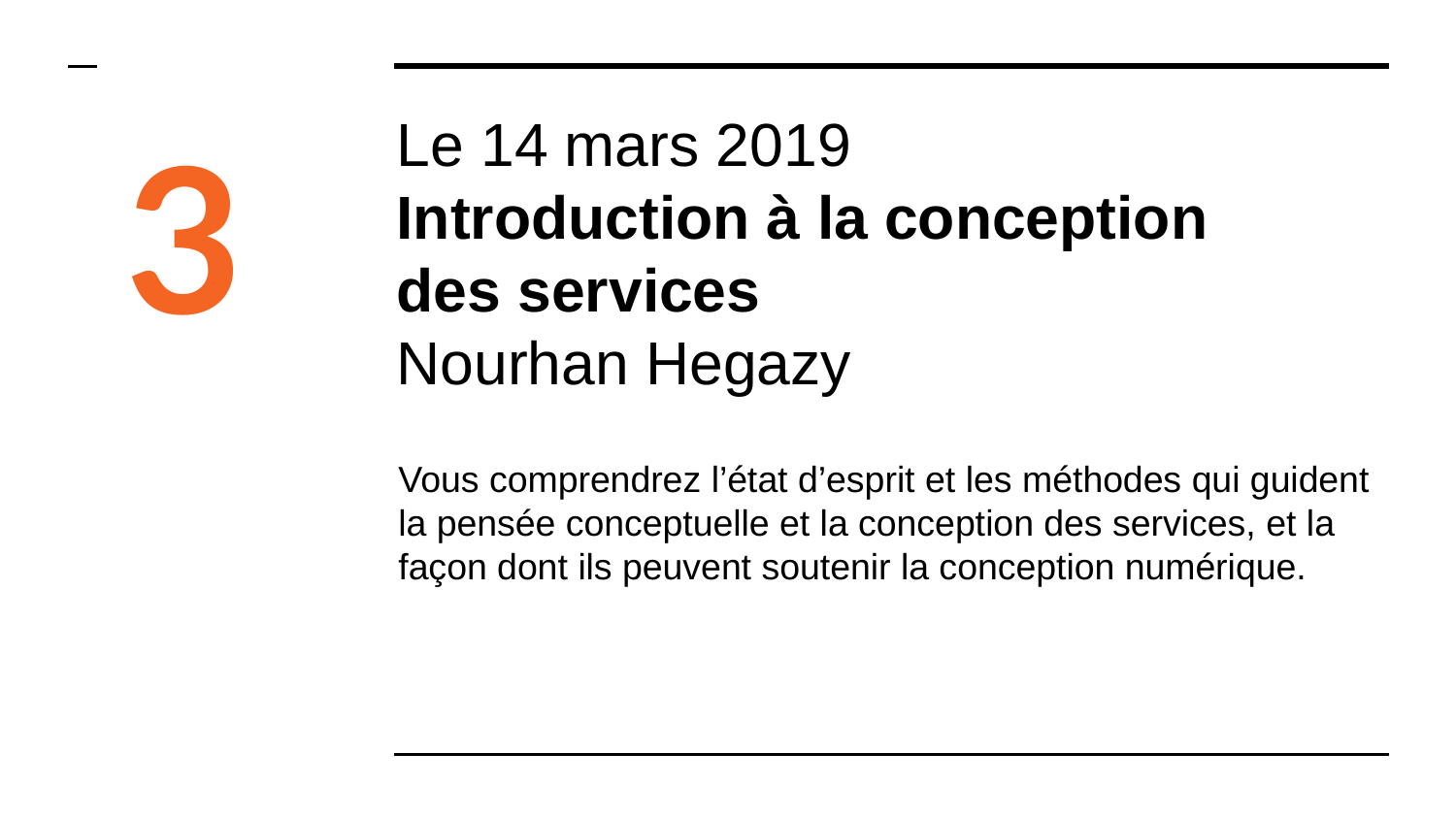

# Le 14 mars 2019
Introduction à la conception des services
Nourhan Hegazy
3
Vous comprendrez l’état d’esprit et les méthodes qui guident la pensée conceptuelle et la conception des services, et la façon dont ils peuvent soutenir la conception numérique.